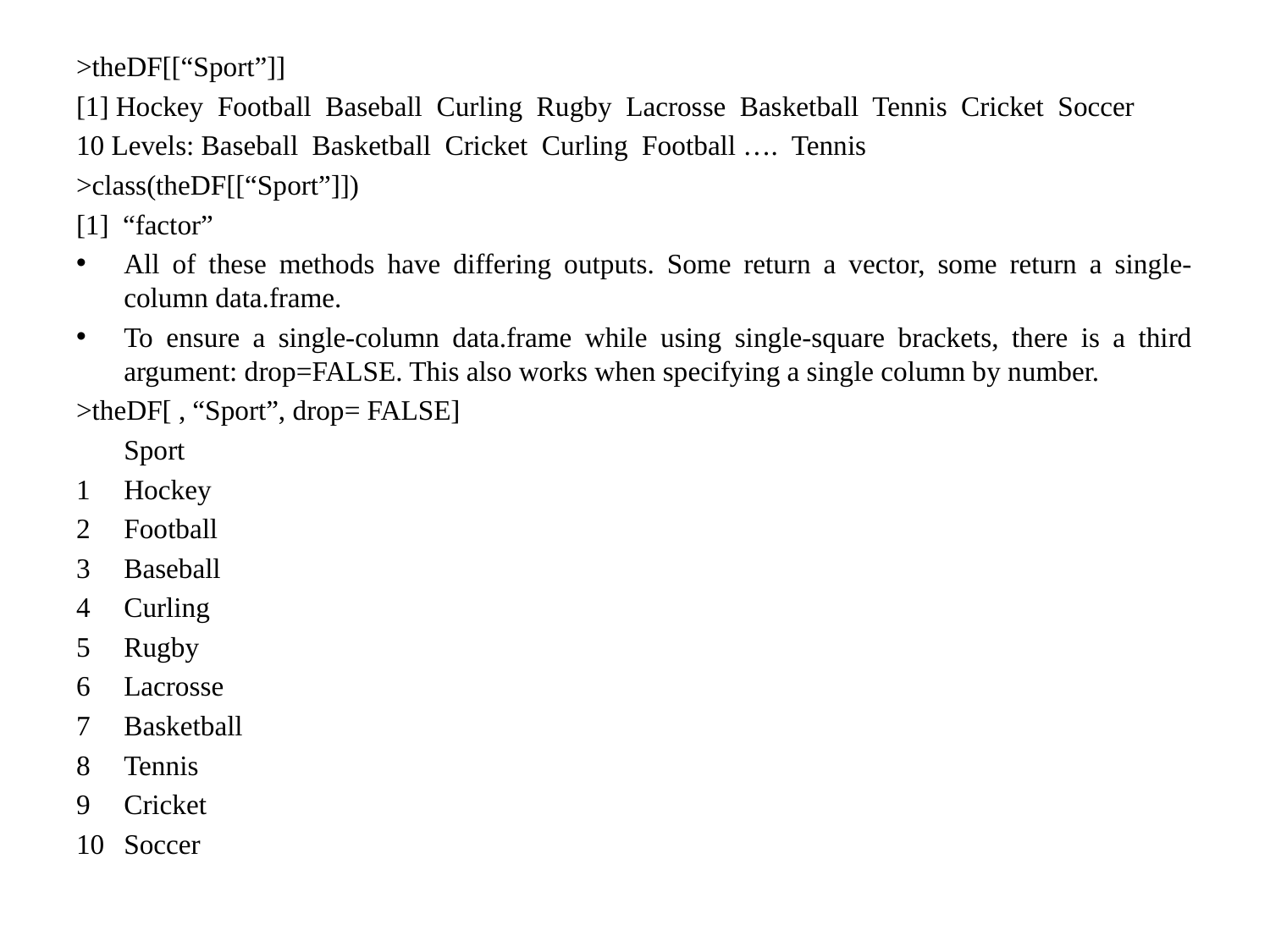

>theDF[[“Sport”]]
[1] Hockey  Football  Baseball  Curling  Rugby  Lacrosse  Basketball  Tennis  Cricket  Soccer
10 Levels: Baseball  Basketball  Cricket  Curling  Football ….  Tennis
>class(theDF[[“Sport”]])
[1]  “factor”
All of these methods have differing outputs. Some return a vector, some return a single-column data.frame.
To ensure a single-column data.frame while using single-square brackets, there is a third argument: drop=FALSE. This also works when specifying a single column by number.
>theDF[ , “Sport”, drop= FALSE]
	Sport
Hockey
Football
Baseball
Curling
Rugby
Lacrosse
Basketball
Tennis
Cricket
Soccer